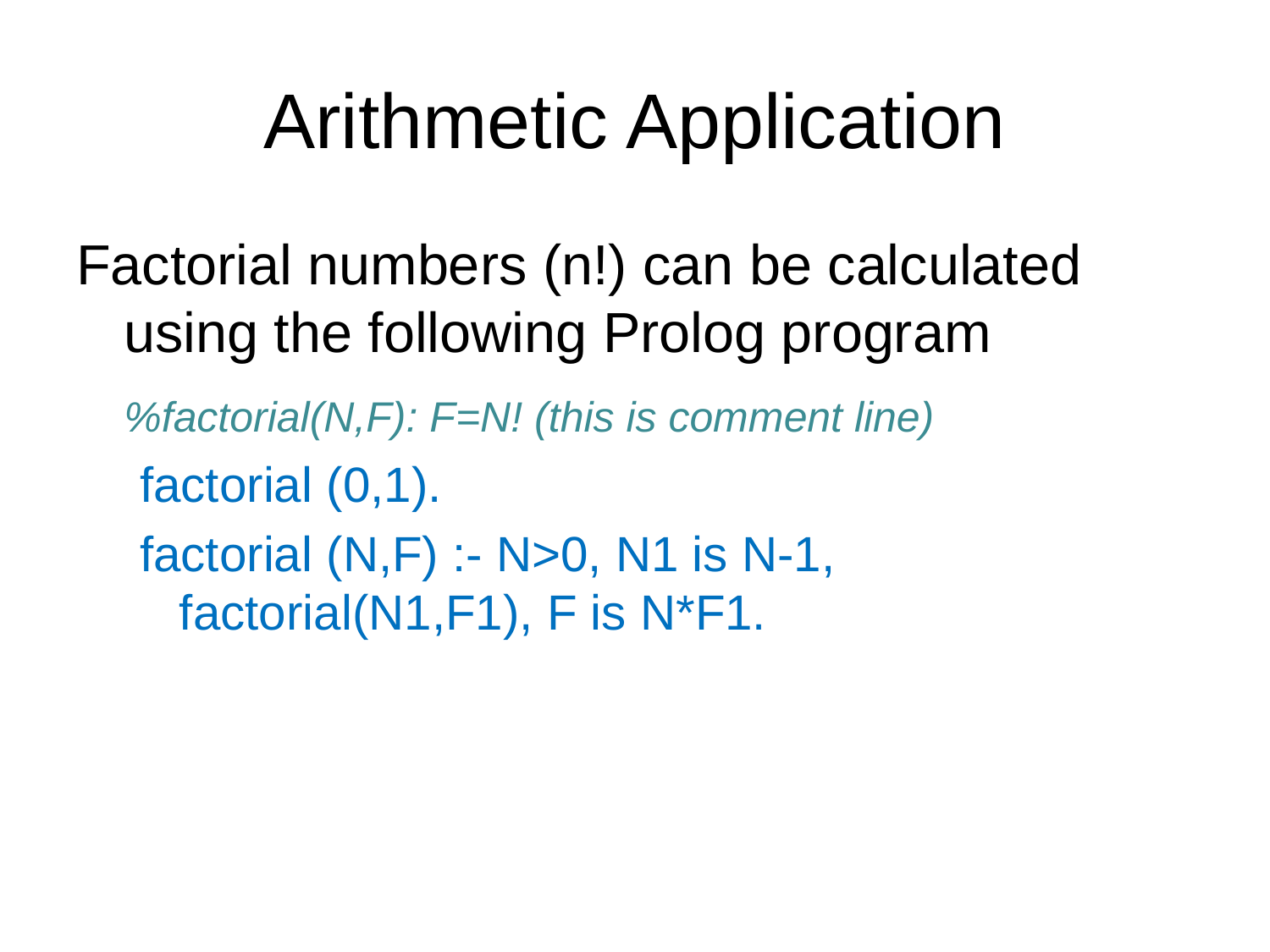

# Arithmetic Application
Factorial numbers (n!) can be calculated using the following Prolog program
	%factorial(N,F): F=N! (this is comment line)
factorial (0,1).
factorial (N,F) :- N>0, N1 is N-1, factorial(N1,F1), F is N*F1.